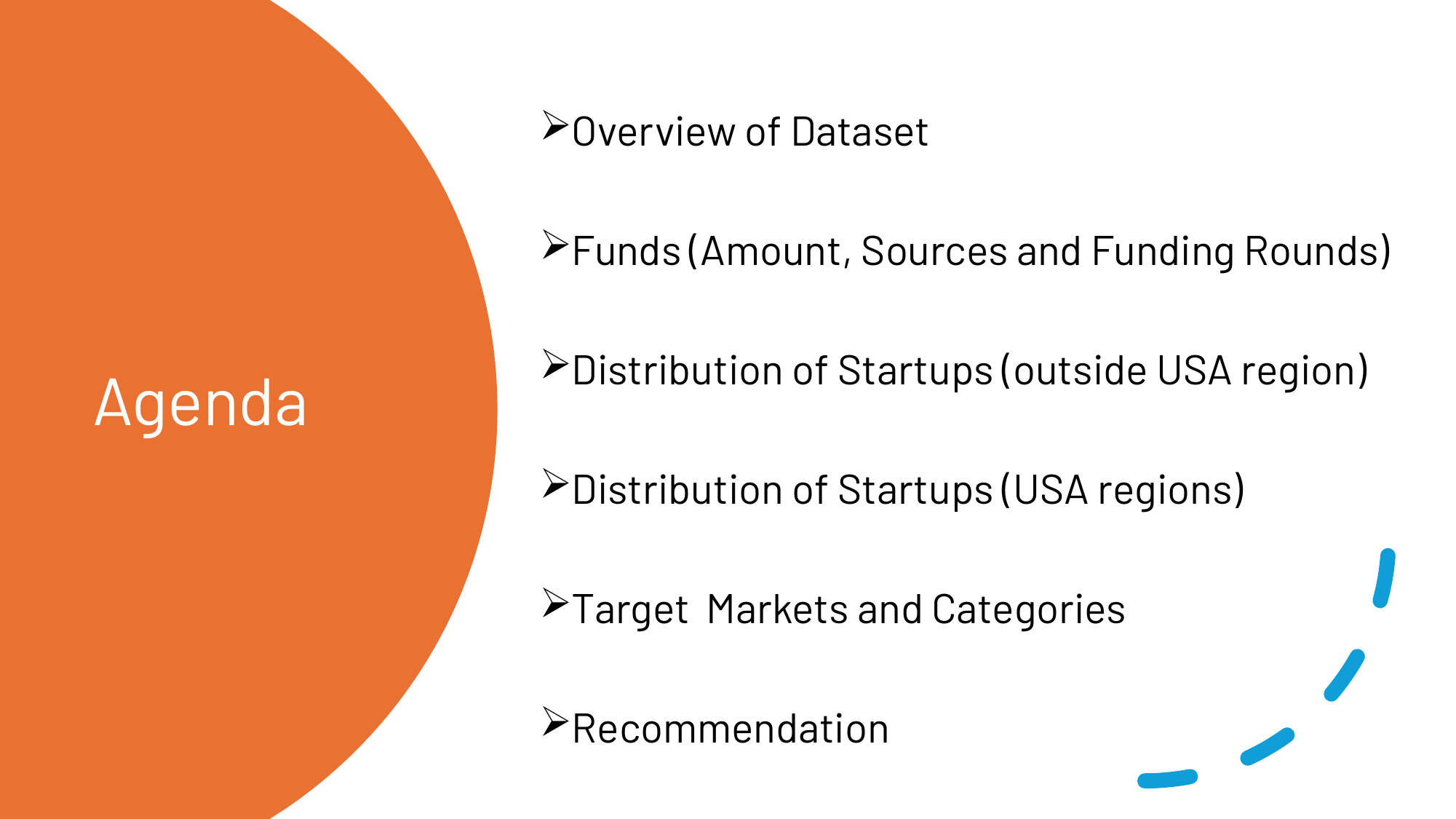

Overview of Dataset

Funds (Amount, Sources and Funding Rounds)

Distribution of Startups (outside USA region)

Distribution of Startups (USA regions)

Target  Markets and Categories

Recommendation

# Agenda